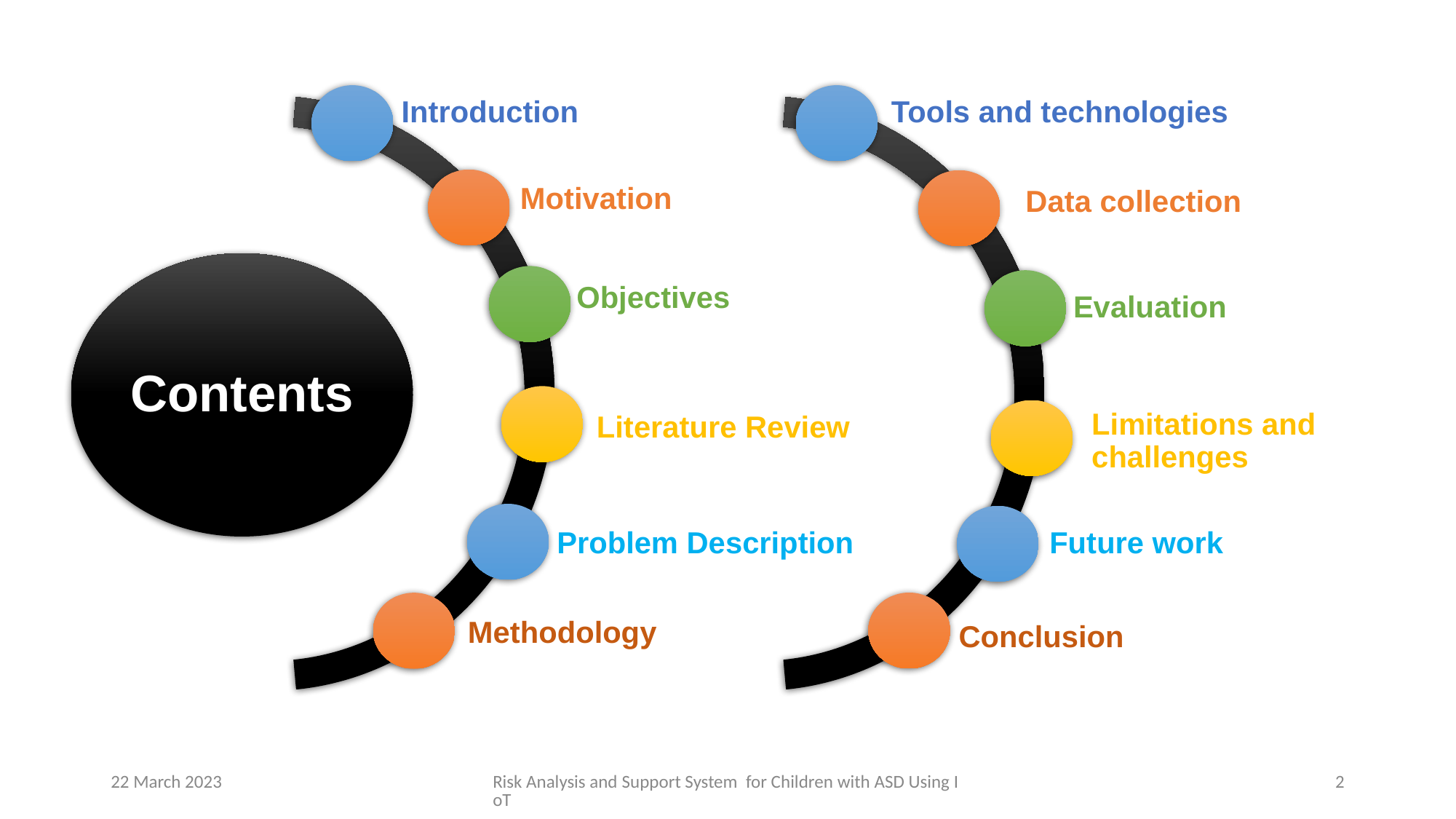

Introduction
Tools and technologies

Contents

Motivation
Data collection

Objectives
Evaluation

Literature Review

Limitations and challenges

Future work
Problem Description

Methodology
Conclusion
22 March 2023
Risk Analysis and Support System  for Children with ASD Using IoT
2